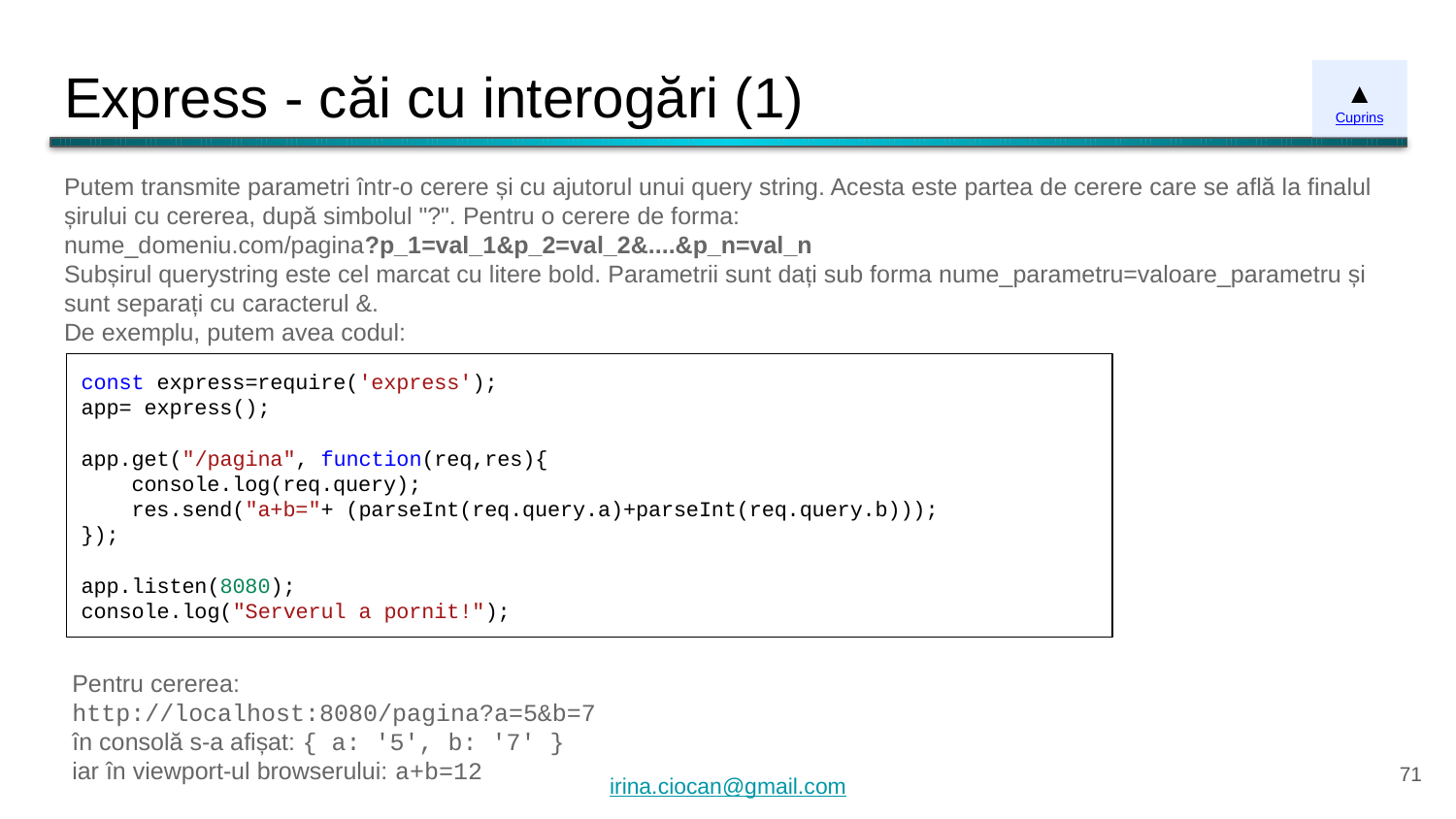

# Express - căi cu interogări (1)
▲
Cuprins

Putem transmite parametri într-o cerere și cu ajutorul unui query string. Acesta este partea de cerere care se află la finalul șirului cu cererea, după simbolul "?". Pentru o cerere de forma:
nume_domeniu.com/pagina?p_1=val_1&p_2=val_2&....&p_n=val_n
Subșirul querystring este cel marcat cu litere bold. Parametrii sunt dați sub forma nume_parametru=valoare_parametru și sunt separați cu caracterul &.
De exemplu, putem avea codul:
const express=require('express');
app= express();

app.get("/pagina", function(req,res){
    console.log(req.query);
    res.send("a+b="+ (parseInt(req.query.a)+parseInt(req.query.b)));
});

app.listen(8080);
console.log("Serverul a pornit!");
Pentru cererea:
http://localhost:8080/pagina?a=5&b=7
în consolă s-a afișat: { a: '5', b: '7' }
iar în viewport-ul browserului: a+b=12
71
irina.ciocan@gmail.com